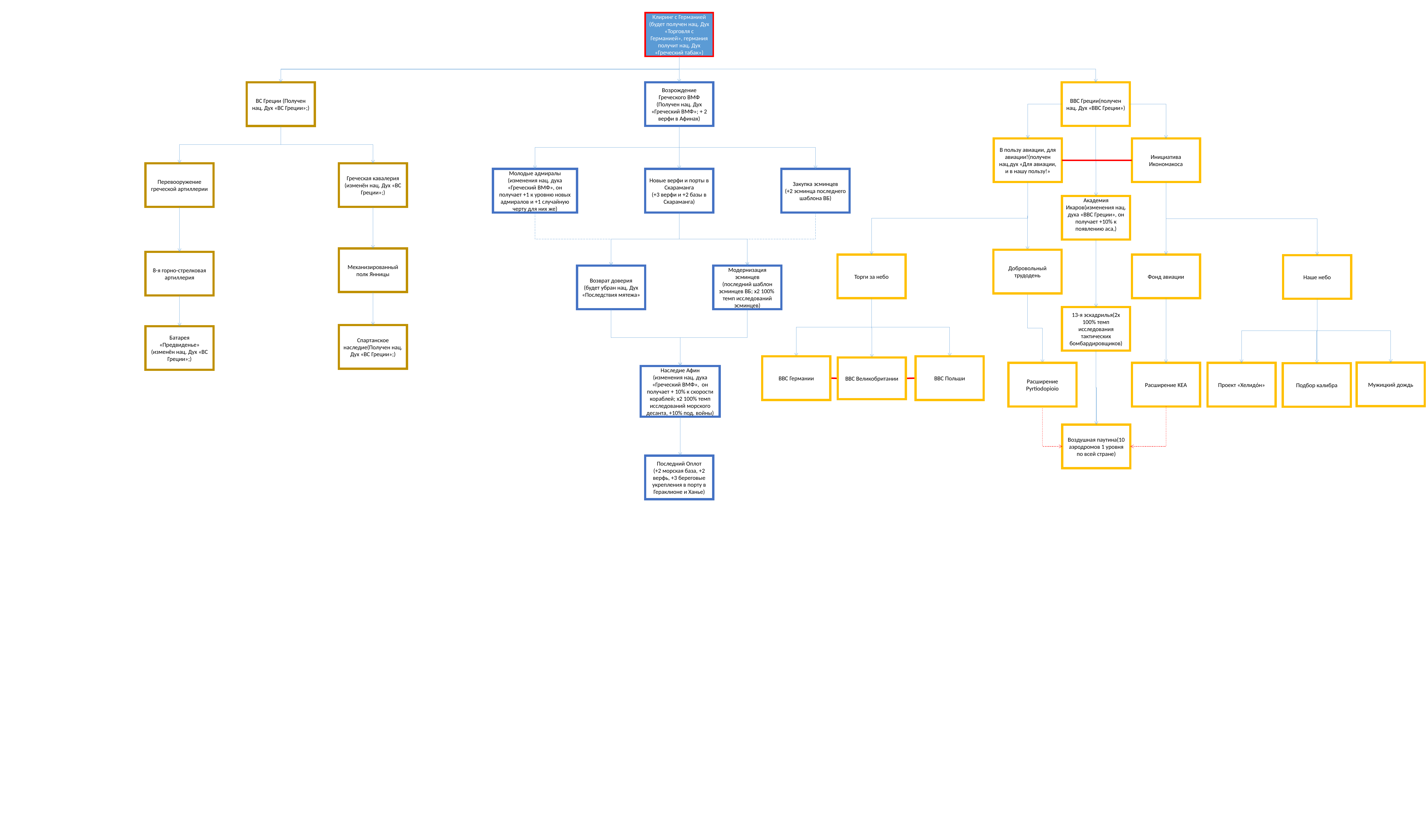

Клиринг с Германией
(будет получен нац. Дух «Торговля с Германией», германия получит нац. Дух «Греческий табак»)
ВВС Греции(получен нац. Дух «ВВС Греции»)
Возрождение Греческого ВМФ
(Получен нац. Дух «Греческий ВМФ»; + 2 верфи в Афинах)
ВС Греции (Получен нац. Дух «ВС Греции»;)
Инициатива Икономакоса
В пользу авиации, для авиации!(получен нац.дух «Для авиации, и в нашу пользу!»
Перевооружение греческой артиллерии
Греческая кавалерия (изменён нац. Дух «ВС Греции»;)
Новые верфи и порты в Скараманга
(+3 верфи и +2 базы в Скараманга)
Закупка эсминцев
(+2 эсминца последнего шаблона ВБ)
Молодые адмиралы
(изменения нац. духа «Греческий ВМФ», он получает +1 к уровню новых адмиралов и +1 случайную черту для них же)
Академия Икаров(изменения нац. духа «ВВС Греции», он получает +10% к появлению аса,)

Механизированный полк Янницы
Добровольный трудодень
8-я горно-стрелковая артиллерия
Фонд авиации
Торги за небо
Наше небо
Возврат доверия
(будет убран нац. Дух «Последствия мятежа»
Модернизация эсминцев
(последний шаблон эсминцев ВБ; х2 100%  темп исследований эсминцев)
13-я эскадрилья(2х 100% темп исследования тактических бомбардировщиков)
Спартанское наследие(Получен нац. Дух «ВС Греции»;)
Батарея «Предвиденье» (изменён нац. Дух «ВС Греции»;)
ВВС Германии
ВВС Польши
ВВС Великобритании
Мужицкий дождь
Проект «Хелидόн»
Расширение KEA
Расширение Pyrtiodopioio
Подбор калибра
Наследие Афин
(изменения нац. духа «Греческий ВМФ»,  он получает + 10% к скорости кораблей; х2 100% темп исследований морского десанта, +10% под. войны)
Воздушная паутина(10 аэродромов 1 уровня по всей стране)
Последний Оплот
(+2 морская база, +2 верфь, +3 береговые укрепления в порту в Гераклионе и Ханье)